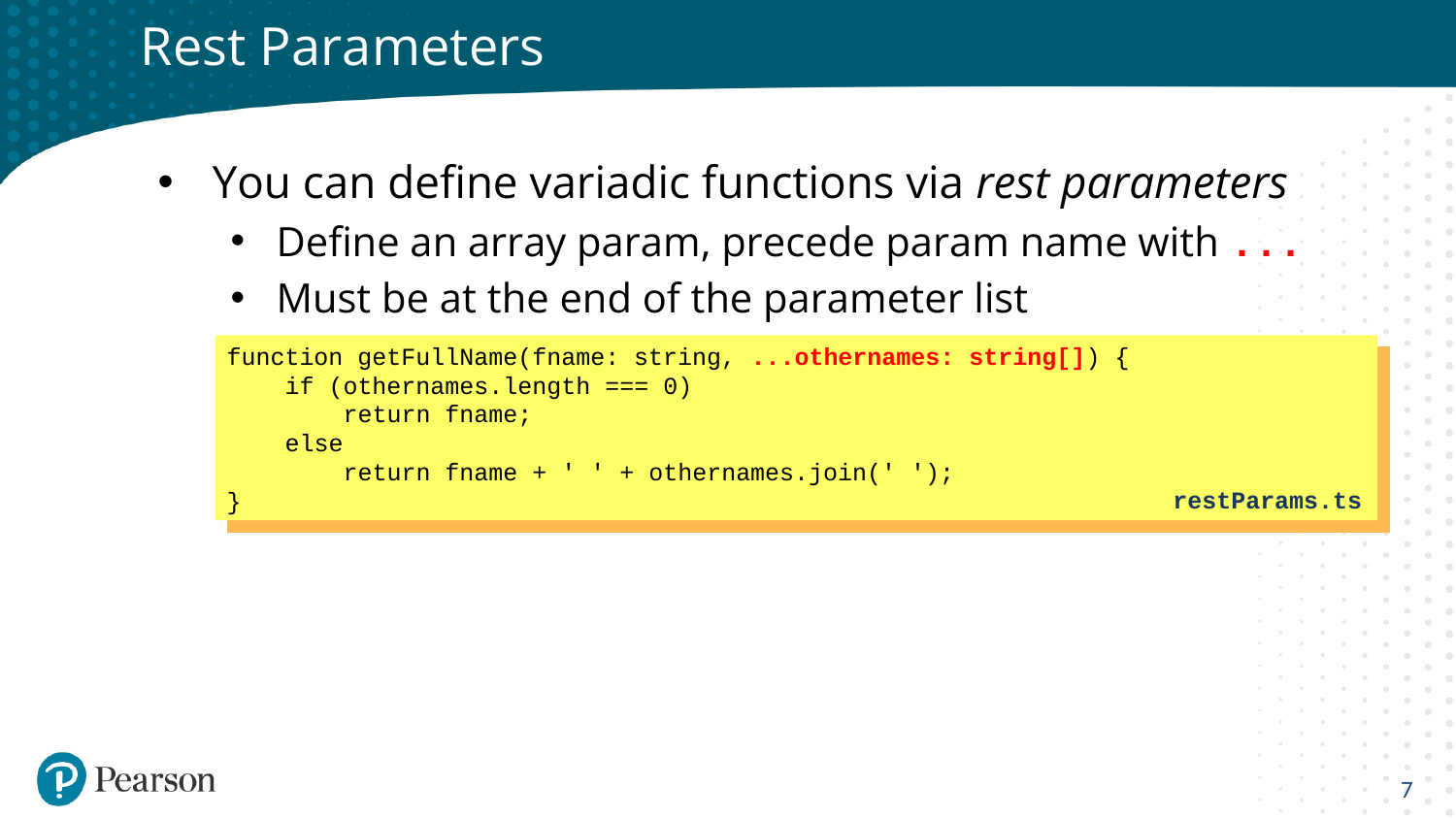

# Rest Parameters
You can define variadic functions via rest parameters
Define an array param, precede param name with ...
Must be at the end of the parameter list
function getFullName(fname: string, ...othernames: string[]) {
    if (othernames.length === 0)
        return fname;
    else
        return fname + ' ' + othernames.join(' ');
}
restParams.ts
7